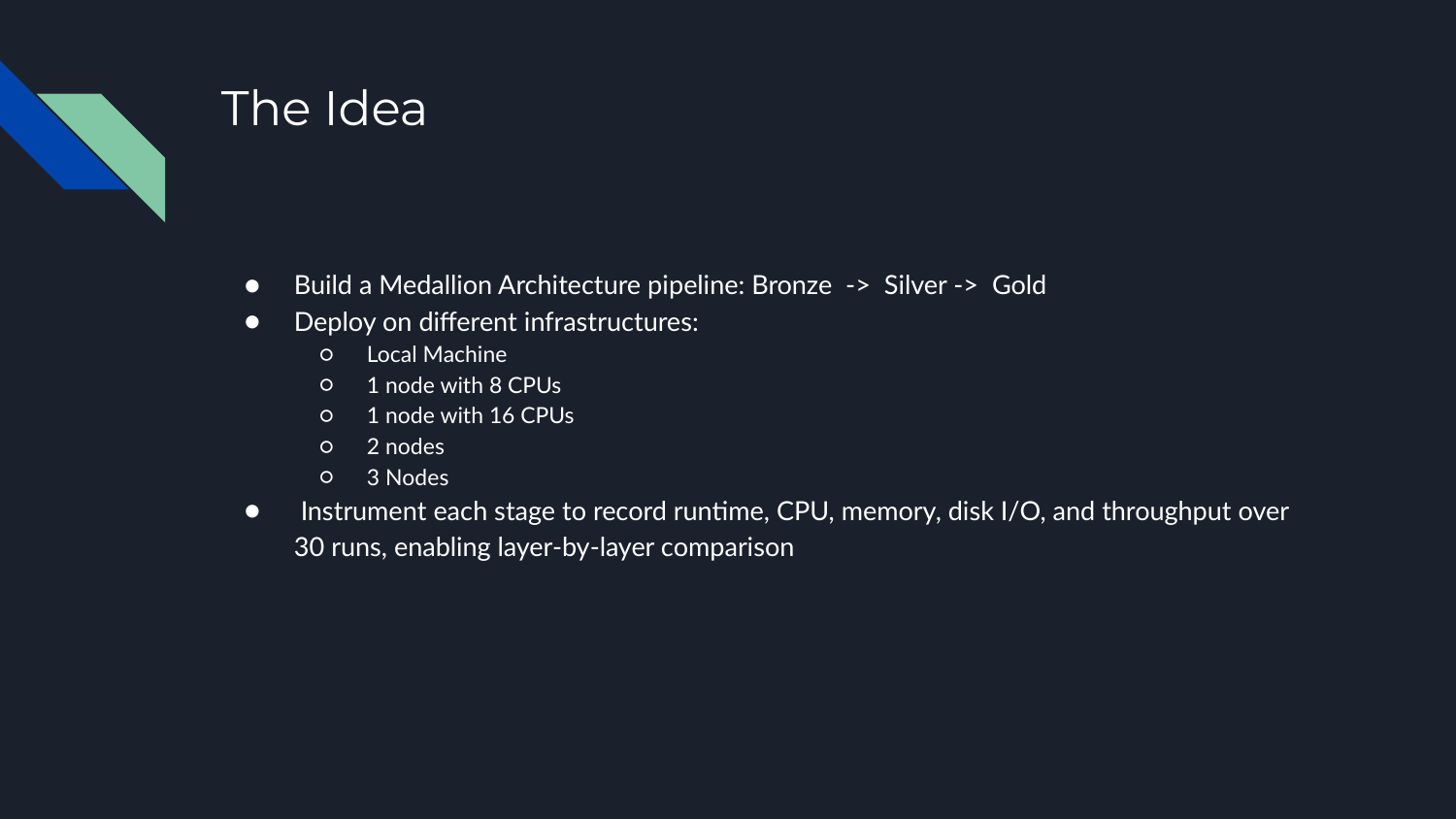

# The Idea
Build a Medallion Architecture pipeline: Bronze  ->  Silver ->  Gold
Deploy on different infrastructures:
Local Machine
1 node with 8 CPUs
1 node with 16 CPUs
2 nodes
3 Nodes
 Instrument each stage to record runtime, CPU, memory, disk I/O, and throughput over 30 runs, enabling layer-by-layer comparison